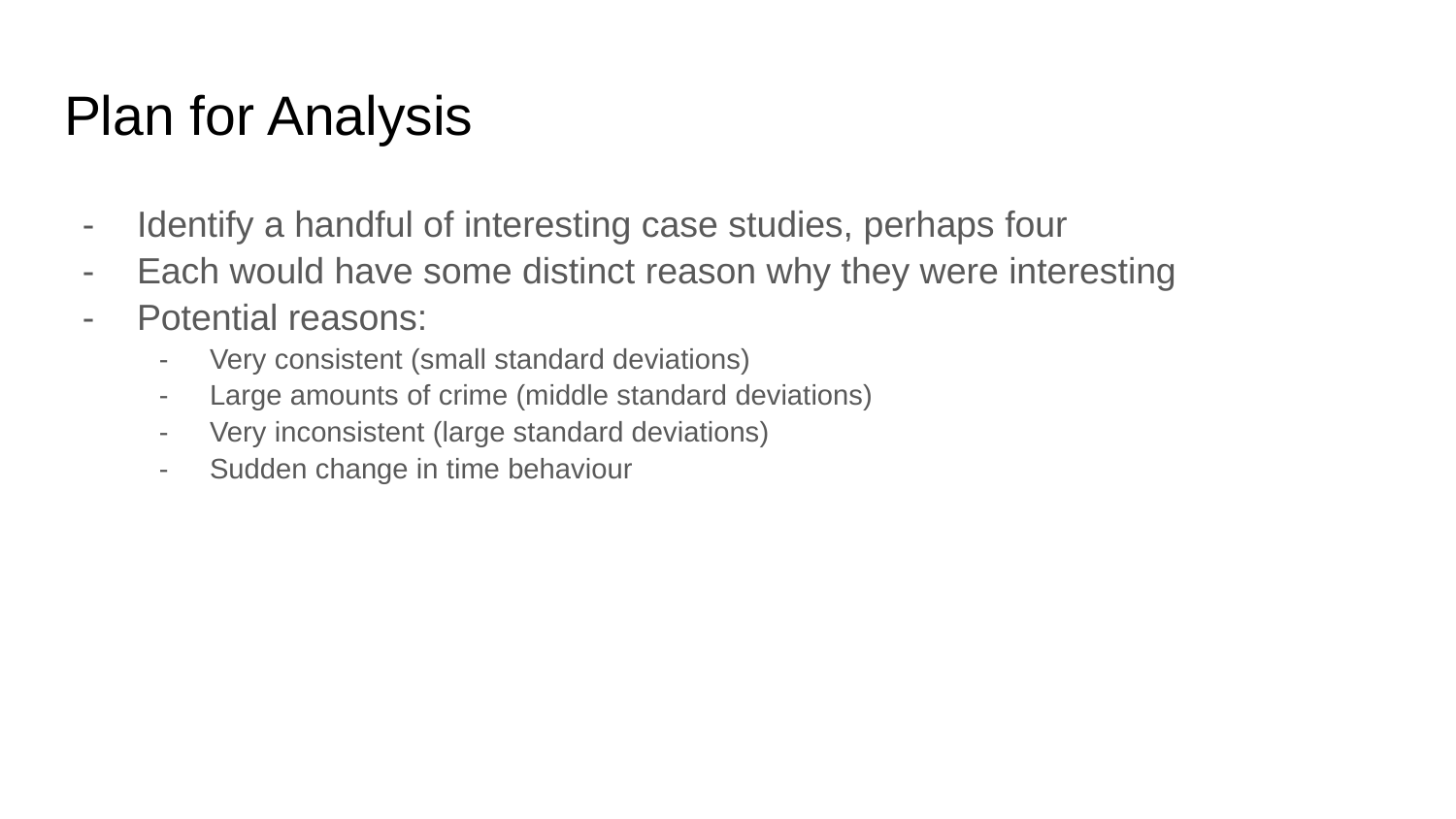

# Plan for Analysis
Identify a handful of interesting case studies, perhaps four
Each would have some distinct reason why they were interesting
Potential reasons:
Very consistent (small standard deviations)
Large amounts of crime (middle standard deviations)
Very inconsistent (large standard deviations)
Sudden change in time behaviour